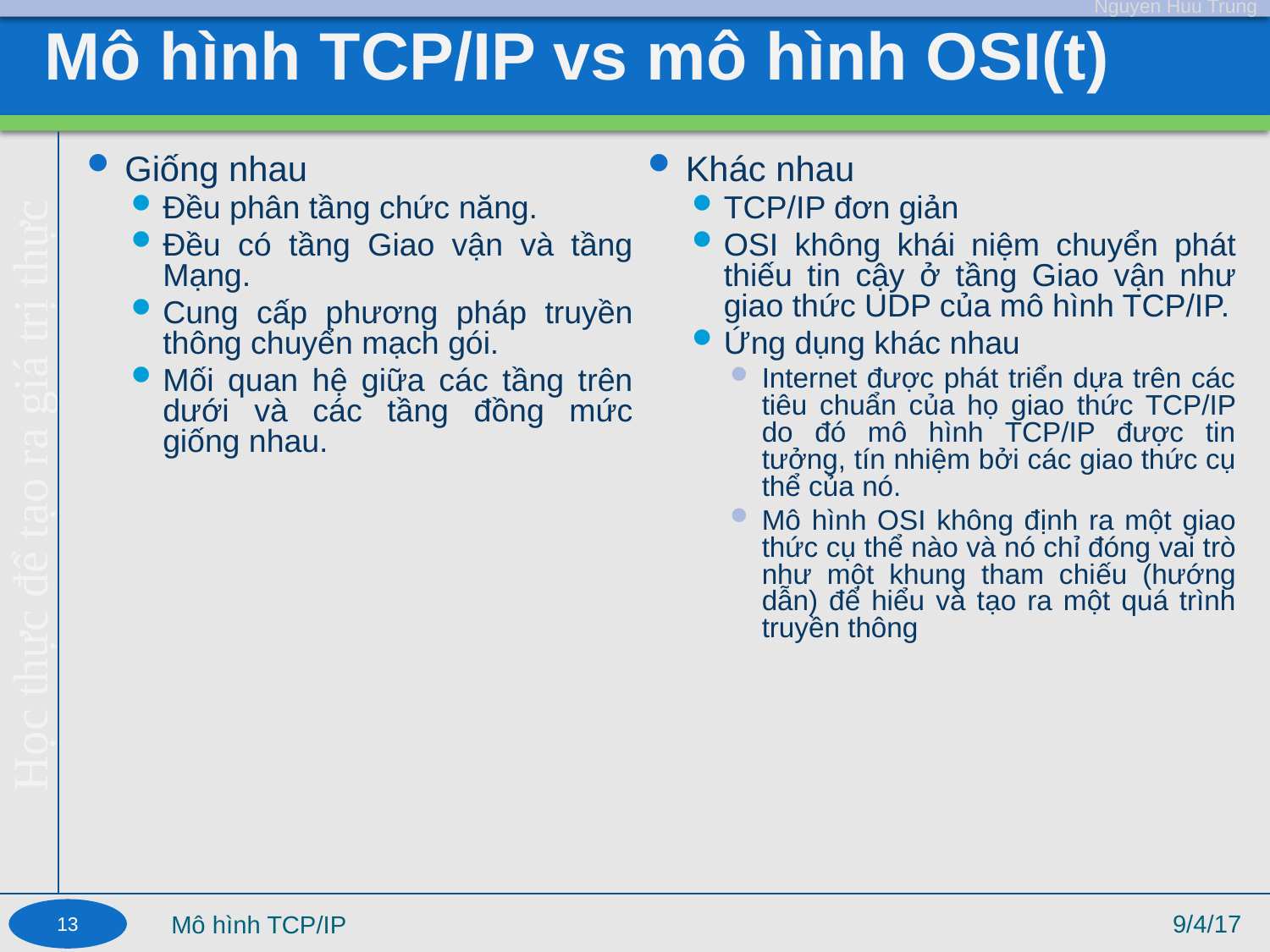

# Mô hình TCP/IP vs mô hình OSI(t)
Giống nhau
Đều phân tầng chức năng.
Đều có tầng Giao vận và tầng Mạng.
Cung cấp phương pháp truyền thông chuyển mạch gói.
Mối quan hệ giữa các tầng trên dưới và các tầng đồng mức giống nhau.

Khác nhau
TCP/IP đơn giản
OSI không khái niệm chuyển phát thiếu tin cậy ở tầng Giao vận như giao thức UDP của mô hình TCP/IP.
Ứng dụng khác nhau
Internet được phát triển dựa trên các tiêu chuẩn của họ giao thức TCP/IP do đó mô hình TCP/IP được tin tưởng, tín nhiệm bởi các giao thức cụ thể của nó.
Mô hình OSI không định ra một giao thức cụ thể nào và nó chỉ đóng vai trò như một khung tham chiếu (hướng dẫn) để hiểu và tạo ra một quá trình truyền thông

13
9/4/17
Mô hình TCP/IP